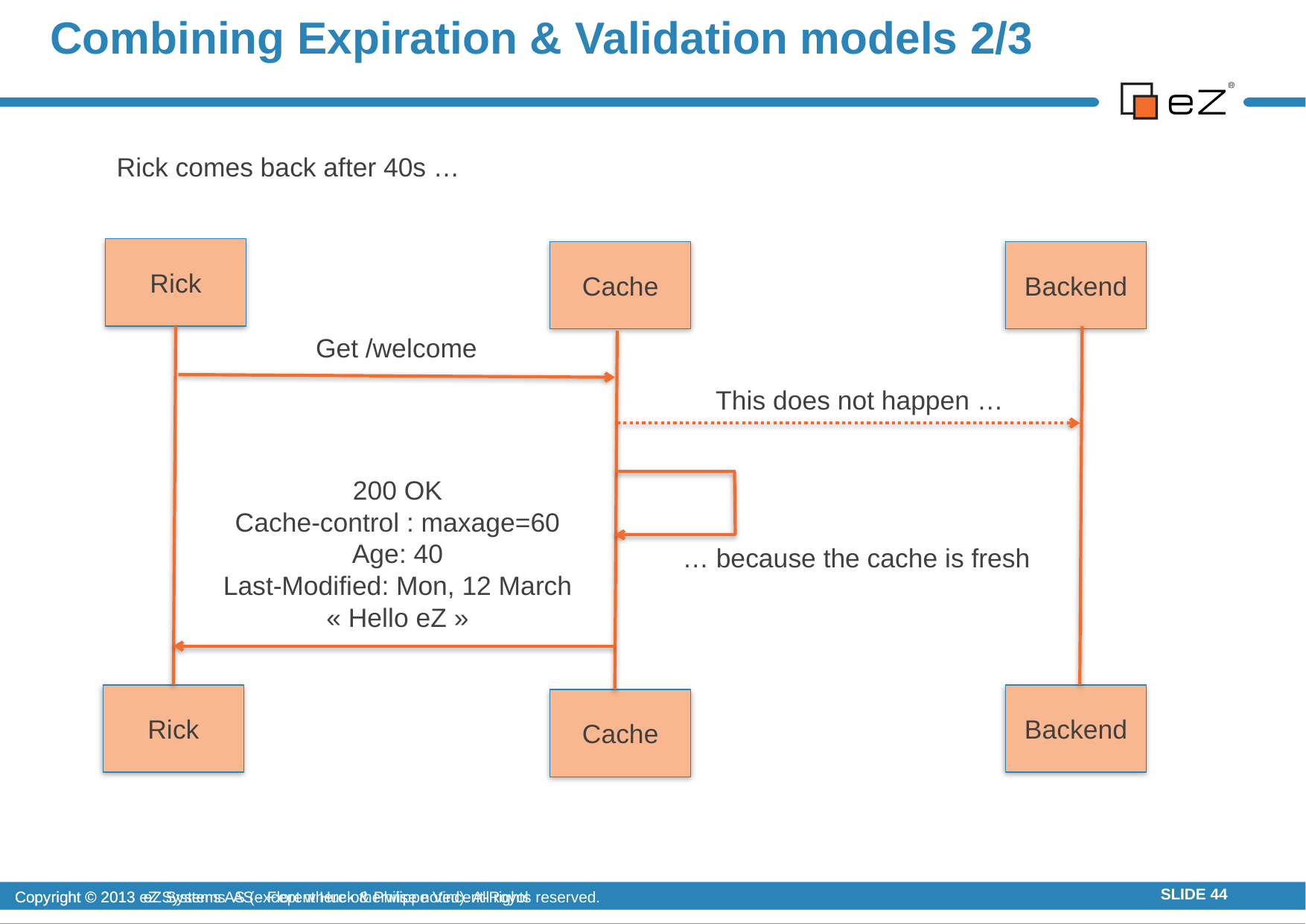

# Combining Expiration & Validation models 2/3

Rick comes back after 40s …
Rick
Cache
Backend
Get /welcome
This does not happen …
200 OK
Cache-control : maxage=60
Age: 40
Last-Modified: Mon, 12 March
« Hello eZ »
… because the cache is fresh
Rick
Backend
Cache
Copyright © 2013 eZ Systems AS (except where otherwise noted). All rights reserved.
SLIDE 44